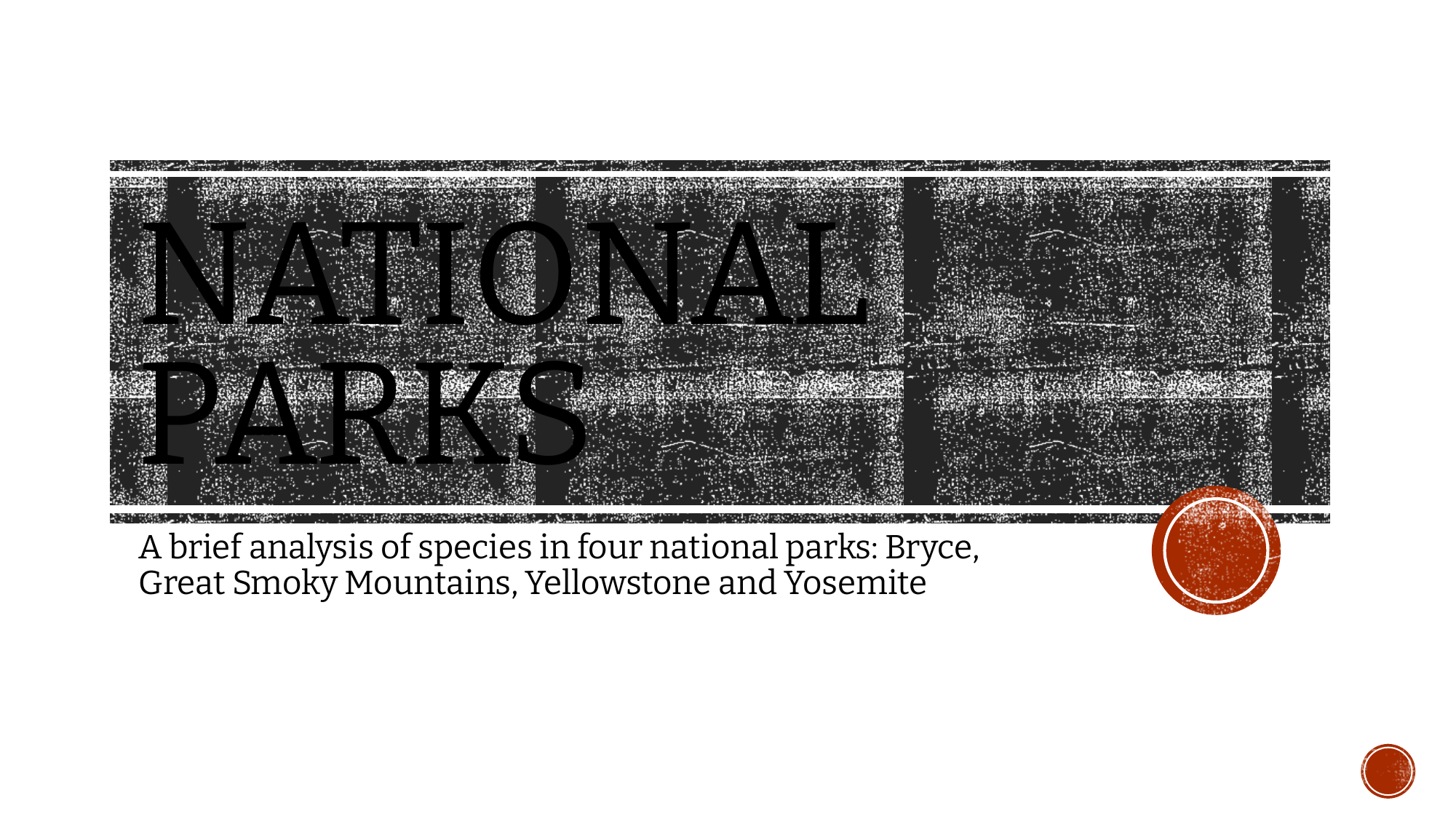

# national parks
A brief analysis of species in four national parks: Bryce, Great Smoky Mountains, Yellowstone and Yosemite